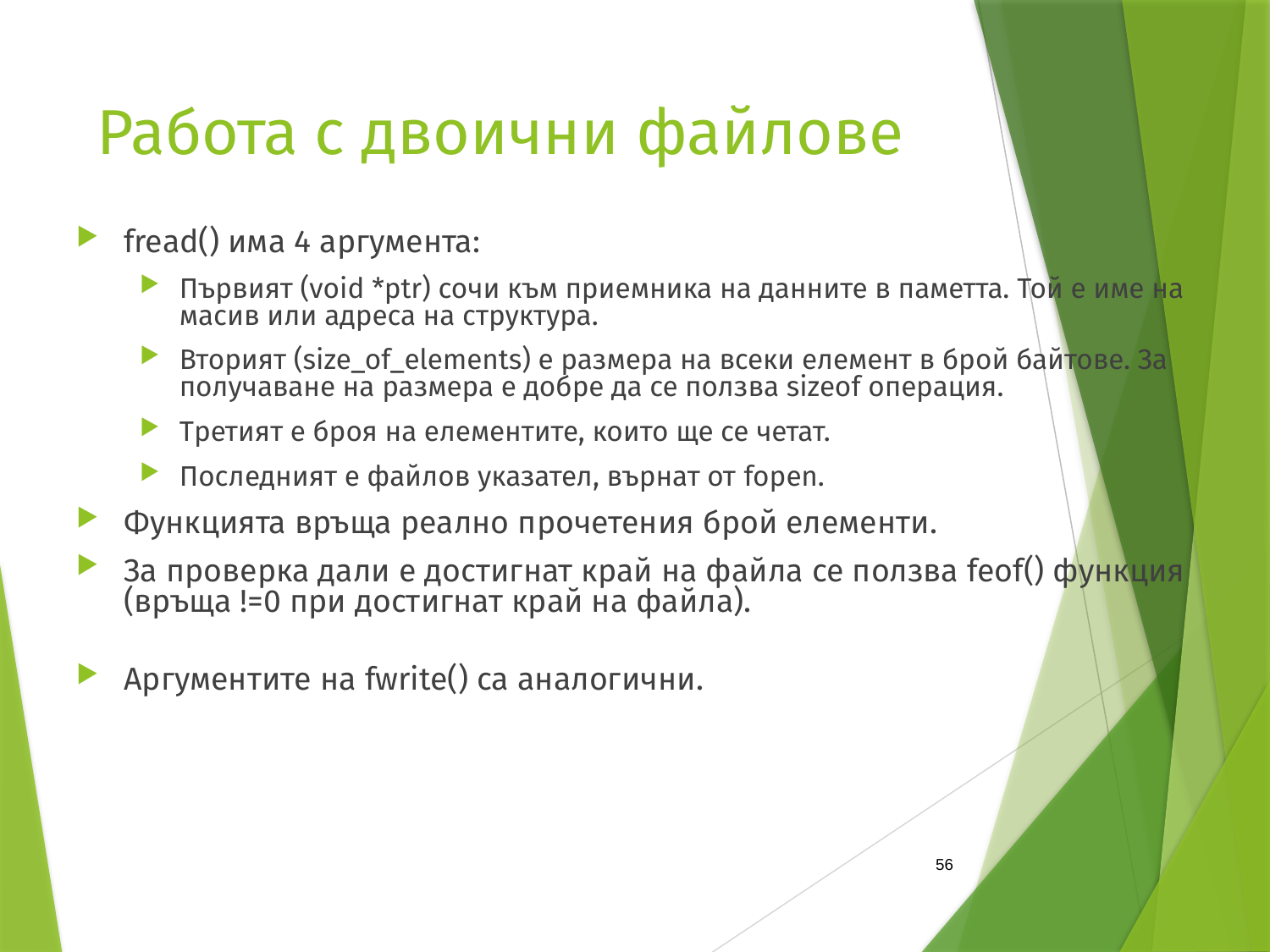

# Работа с двоични файлове
fread() има 4 аргумента:
Първият (void *ptr) сочи към приемника на данните в паметта. Той е име на масив или адреса на структура.
Вторият (size_of_elements) е размера на всеки елемент в брой байтове. За получаване на размера е добре да се ползва sizeof операция.
Третият е броя на елементите, които ще се четат.
Последният е файлов указател, върнат от fopen.
Функцията връща реално прочетения брой елементи.
За проверка дали е достигнат край на файла се ползва feof() функция (връща !=0 при достигнат край на файла).
Аргументите на fwrite() са аналогични.
56